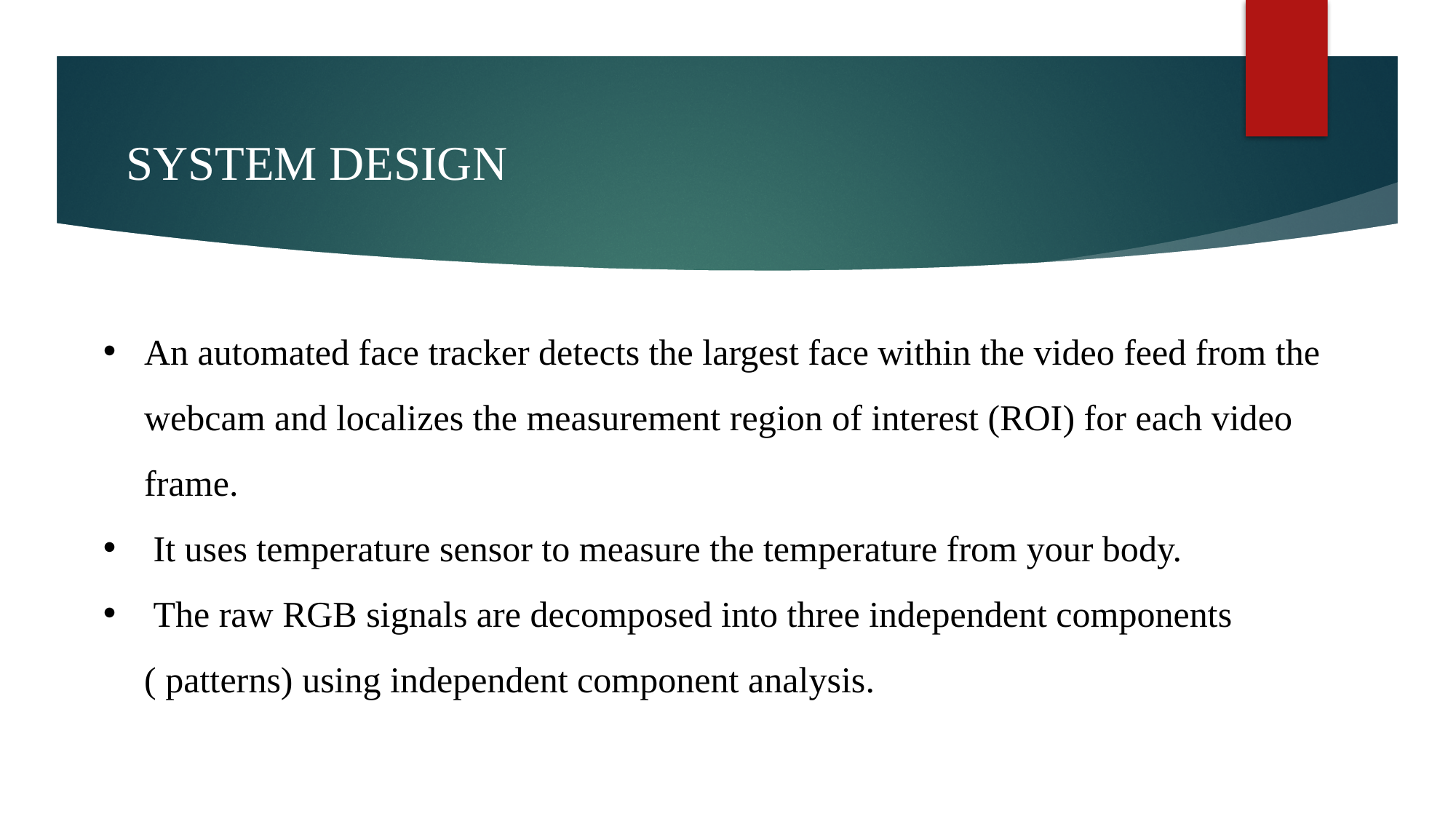

SYSTEM DESIGN
An automated face tracker detects the largest face within the video feed from the webcam and localizes the measurement region of interest (ROI) for each video frame.
 It uses temperature sensor to measure the temperature from your body.
 The raw RGB signals are decomposed into three independent components ( patterns) using independent component analysis.